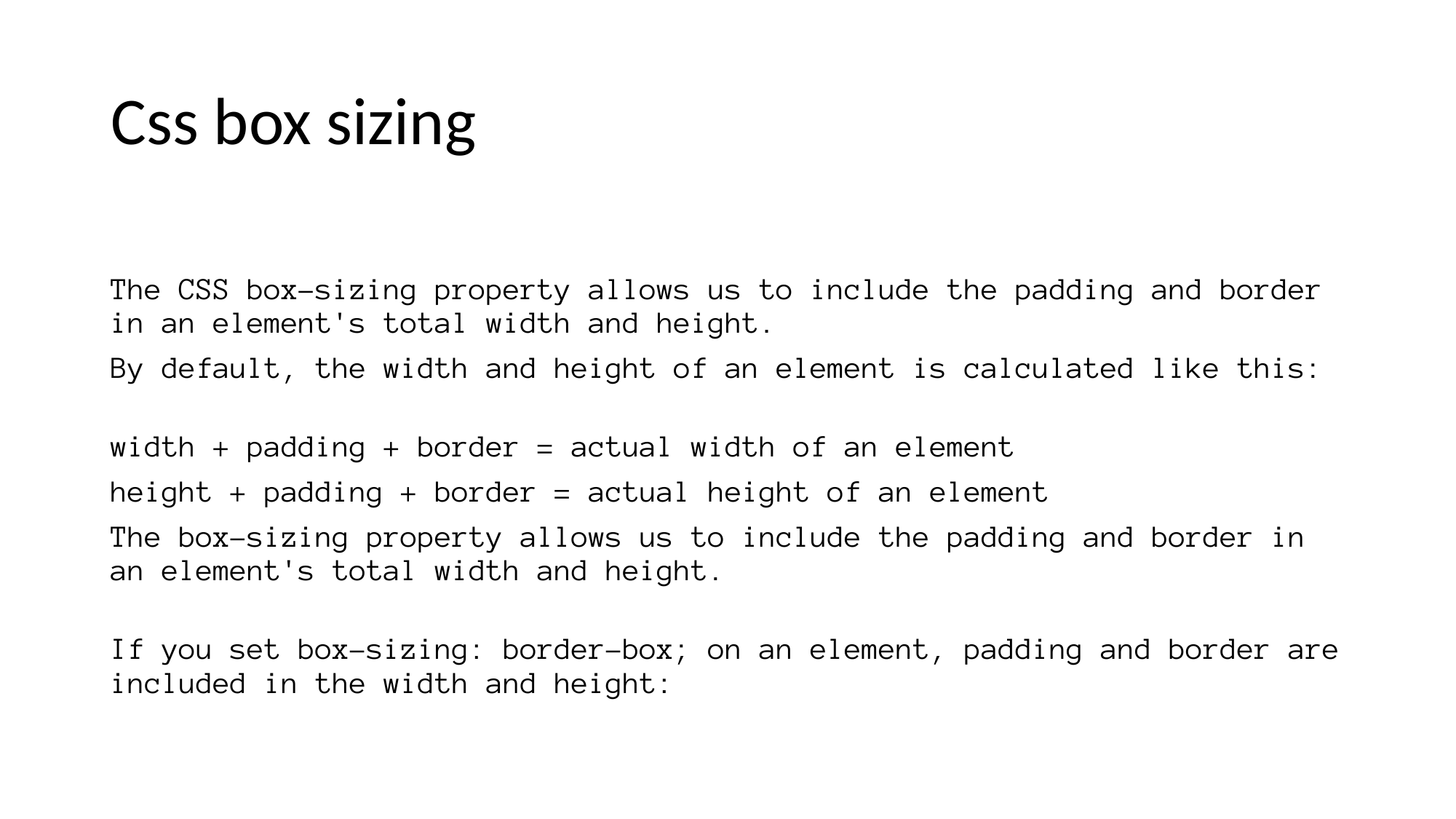

# Css box sizing

The CSS box-sizing property allows us to include the padding and border in an element's total width and height.
By default, the width and height of an element is calculated like this:
width + padding + border = actual width of an element
height + padding + border = actual height of an element
The box-sizing property allows us to include the padding and border in an element's total width and height.
If you set box-sizing: border-box; on an element, padding and border are included in the width and height: